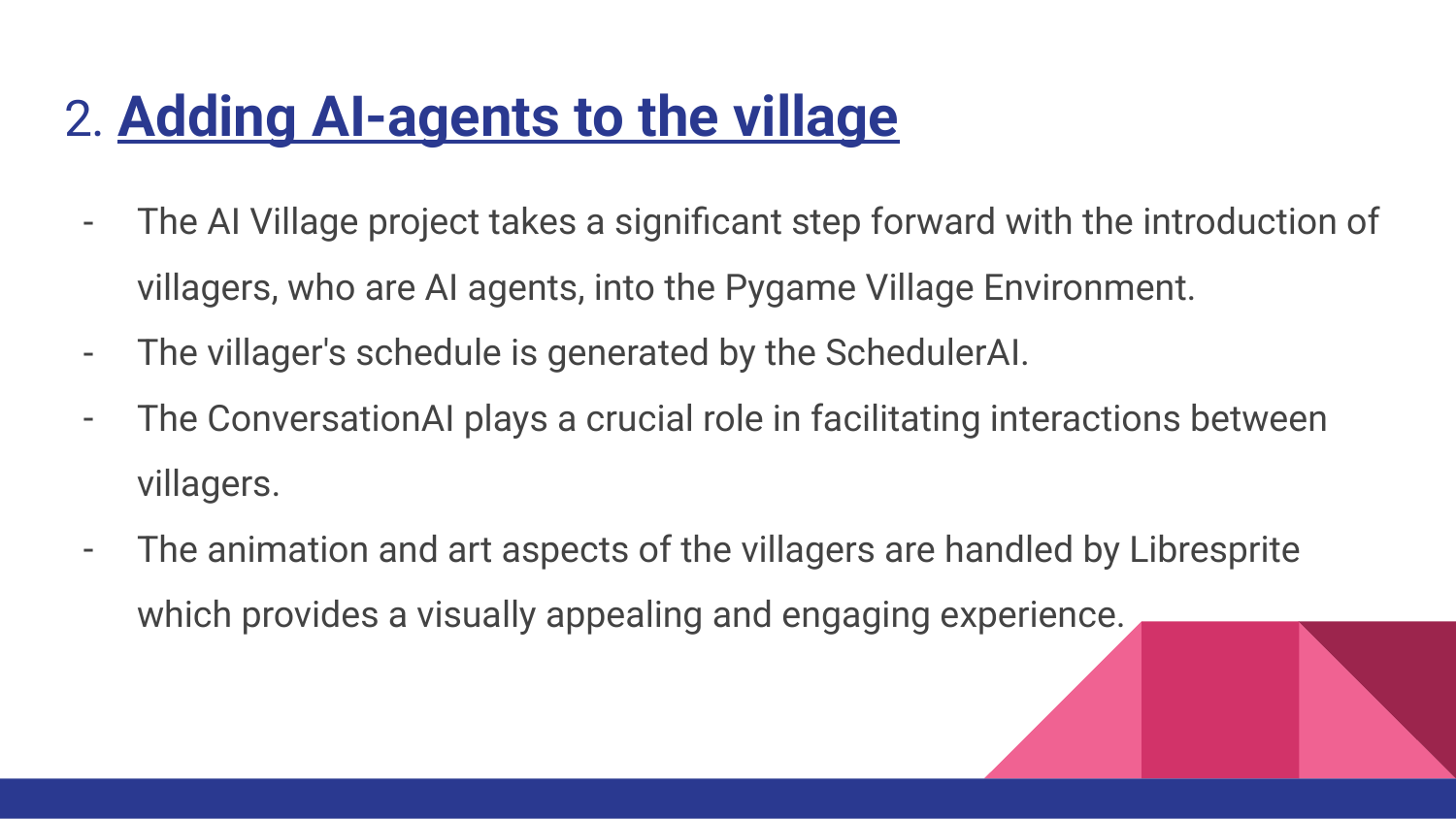

# 2. Adding AI-agents to the village

The AI Village project takes a significant step forward with the introduction of villagers, who are AI agents, into the Pygame Village Environment.
The villager's schedule is generated by the SchedulerAI.
The ConversationAI plays a crucial role in facilitating interactions between villagers.
The animation and art aspects of the villagers are handled by Libresprite which provides a visually appealing and engaging experience.